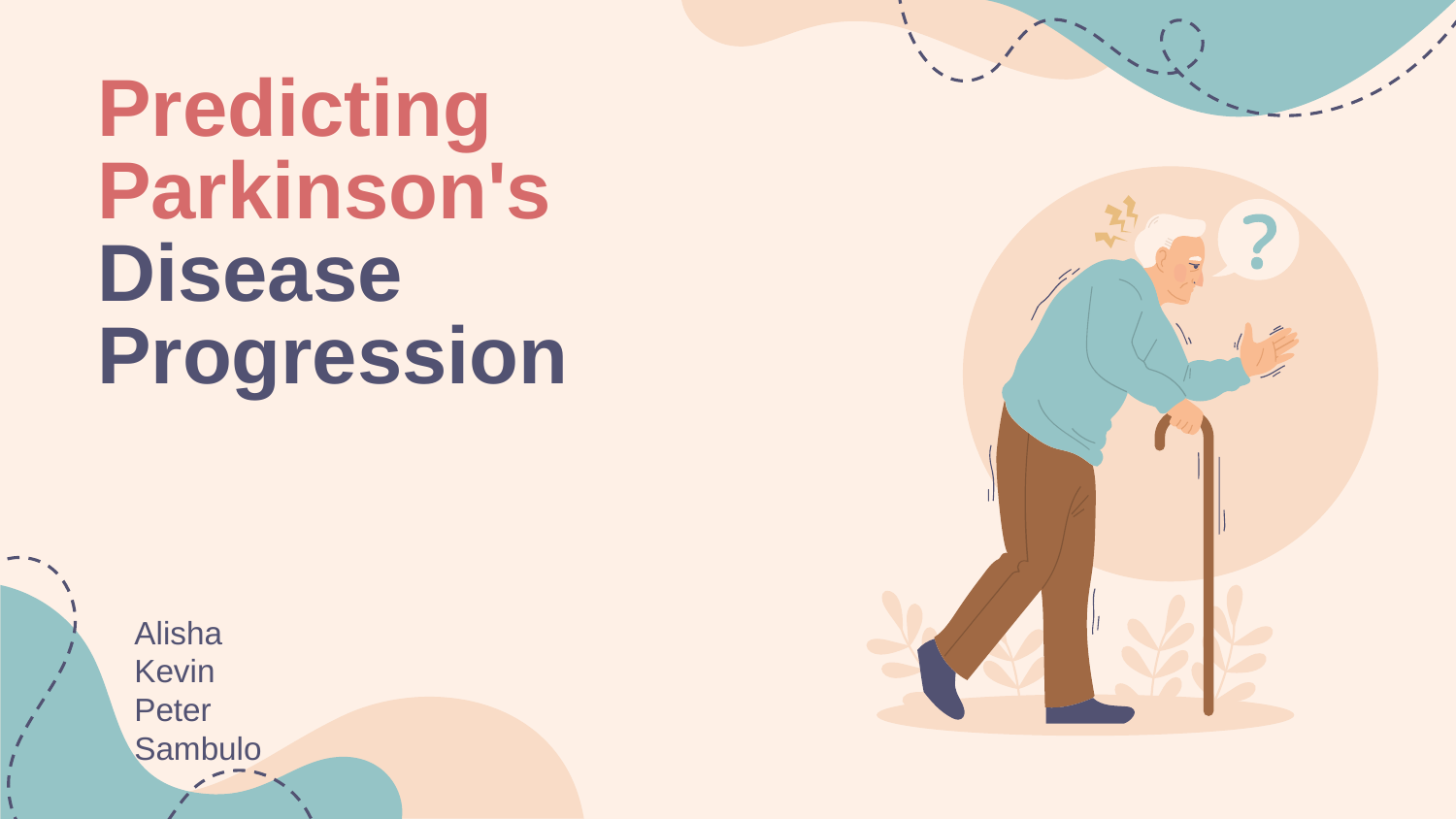

# Predicting Parkinson's Disease Progression

Alisha
Kevin
Peter
Sambulo